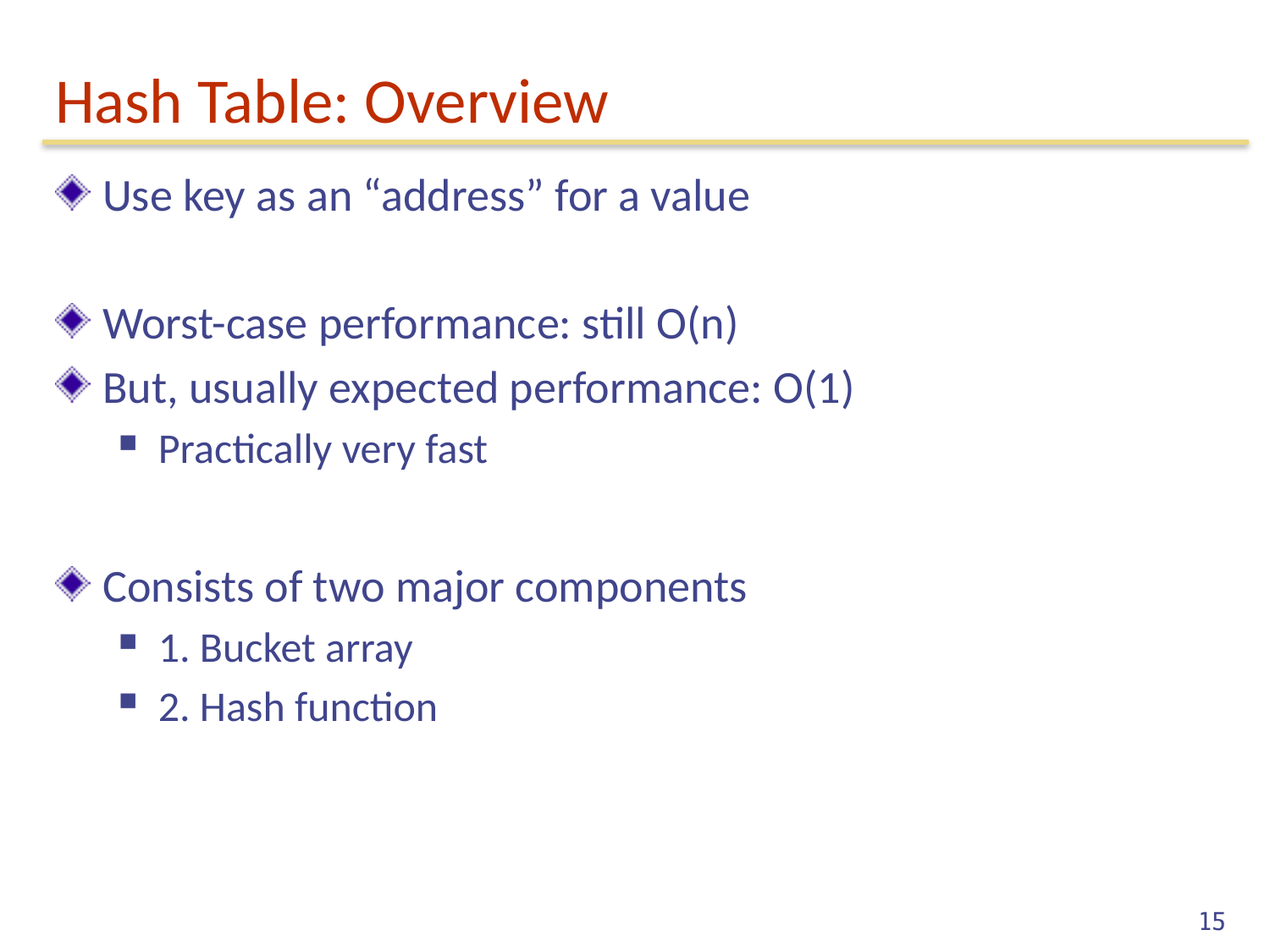

# Hash Table: Overview
Use key as an “address” for a value

Worst-case performance: still O(n)
But, usually expected performance: O(1)
Practically very fast

Consists of two major components
1. Bucket array
2. Hash function

15